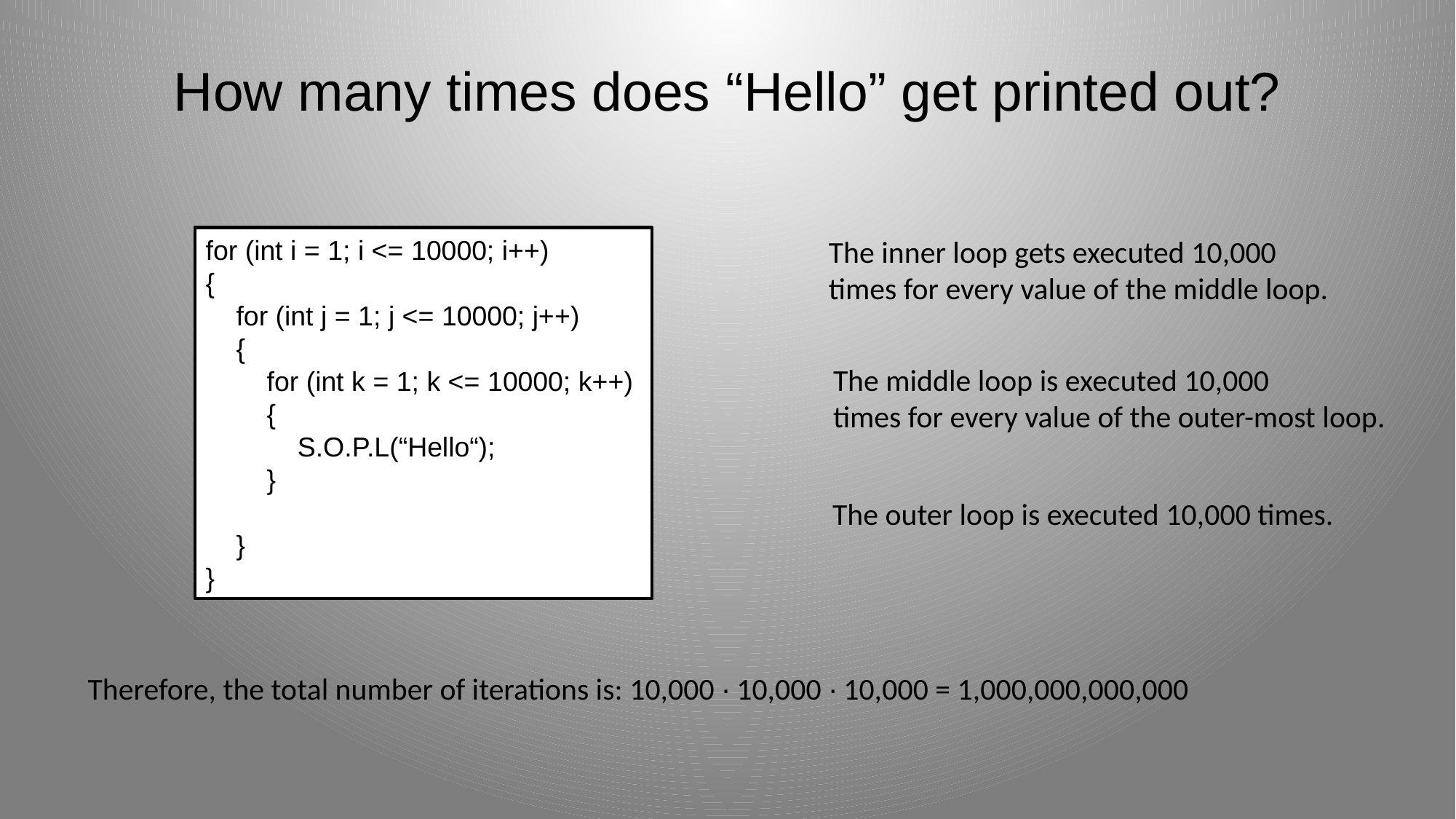

# How many times does “Hello” get printed out?
for (int i = 1; i <= 10000; i++)
{
    for (int j = 1; j <= 10000; j++)
    {
        for (int k = 1; k <= 10000; k++)
        {
            S.O.P.L(“Hello“);
        }

    }
}
The inner loop gets executed 10,000
times for every value of the middle loop.
The middle loop is executed 10,000
times for every value of the outer-most loop.
The outer loop is executed 10,000 times.
Therefore, the total number of iterations is: 10,000 ∙ 10,000 ∙ 10,000 = 1,000,000,000,000